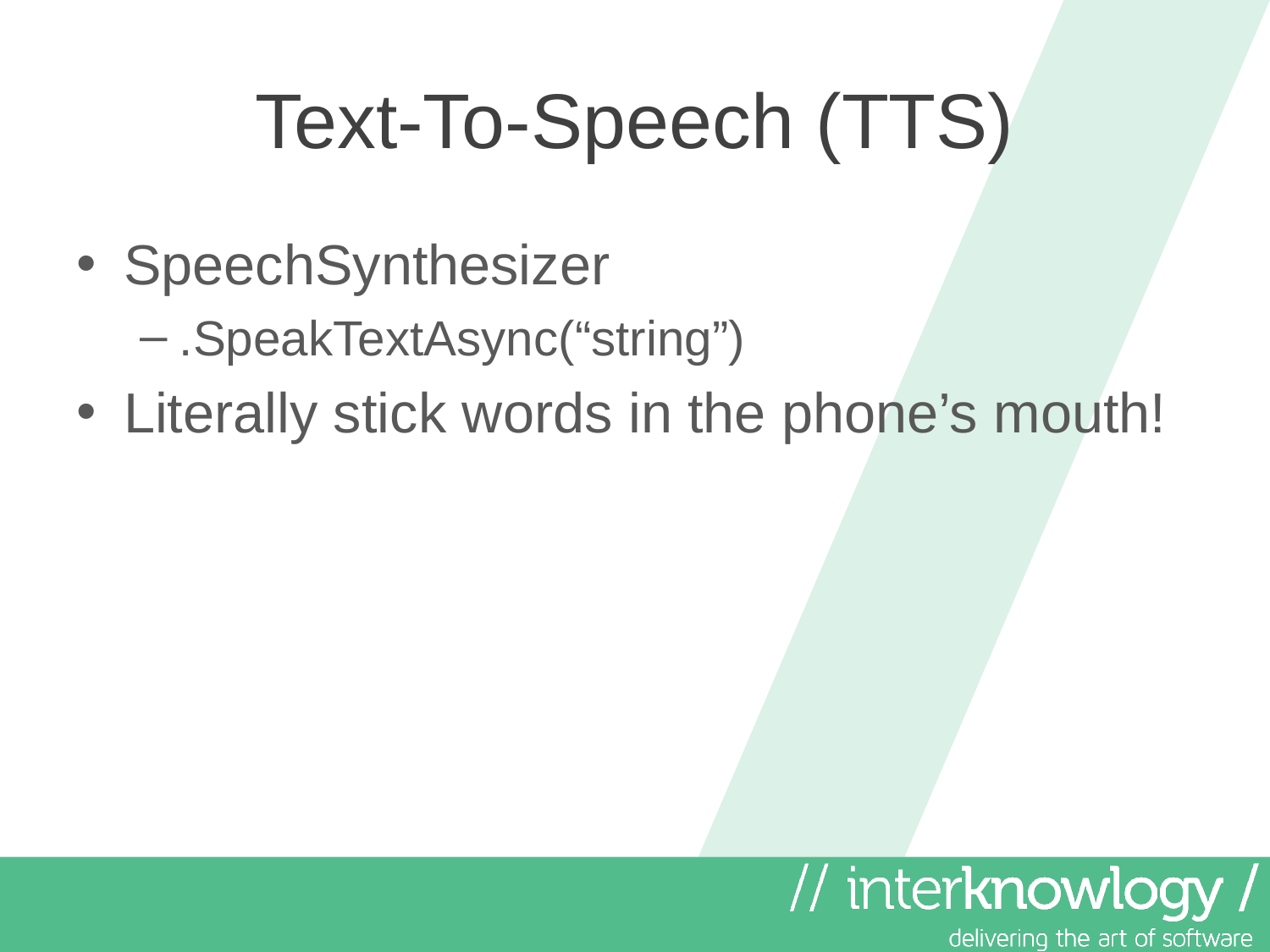

# Text-To-Speech (TTS)
SpeechSynthesizer
.SpeakTextAsync(“string”)
Literally stick words in the phone’s mouth!